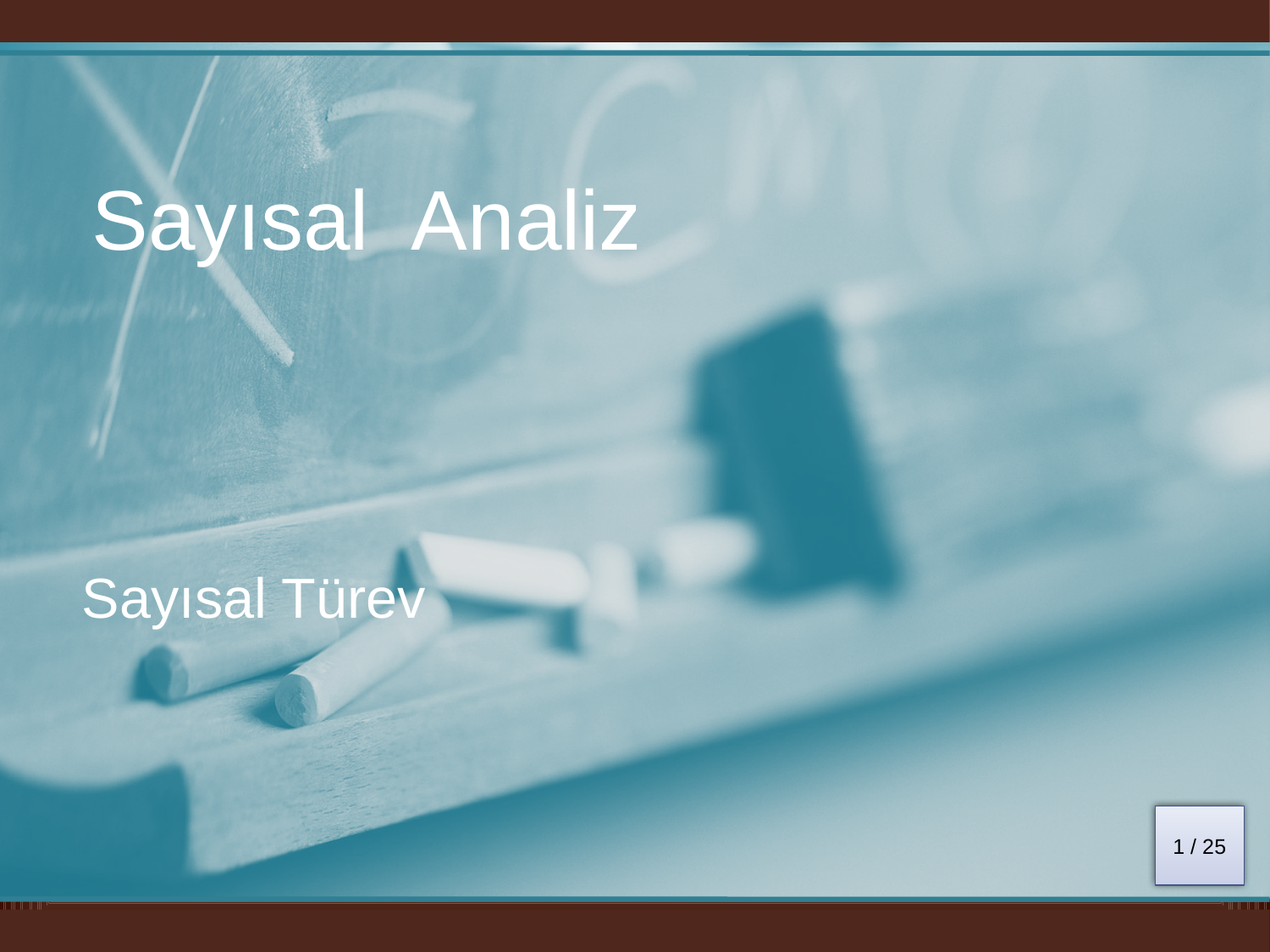

Sayısal  Analiz
Sayısal Türev

1 / 25